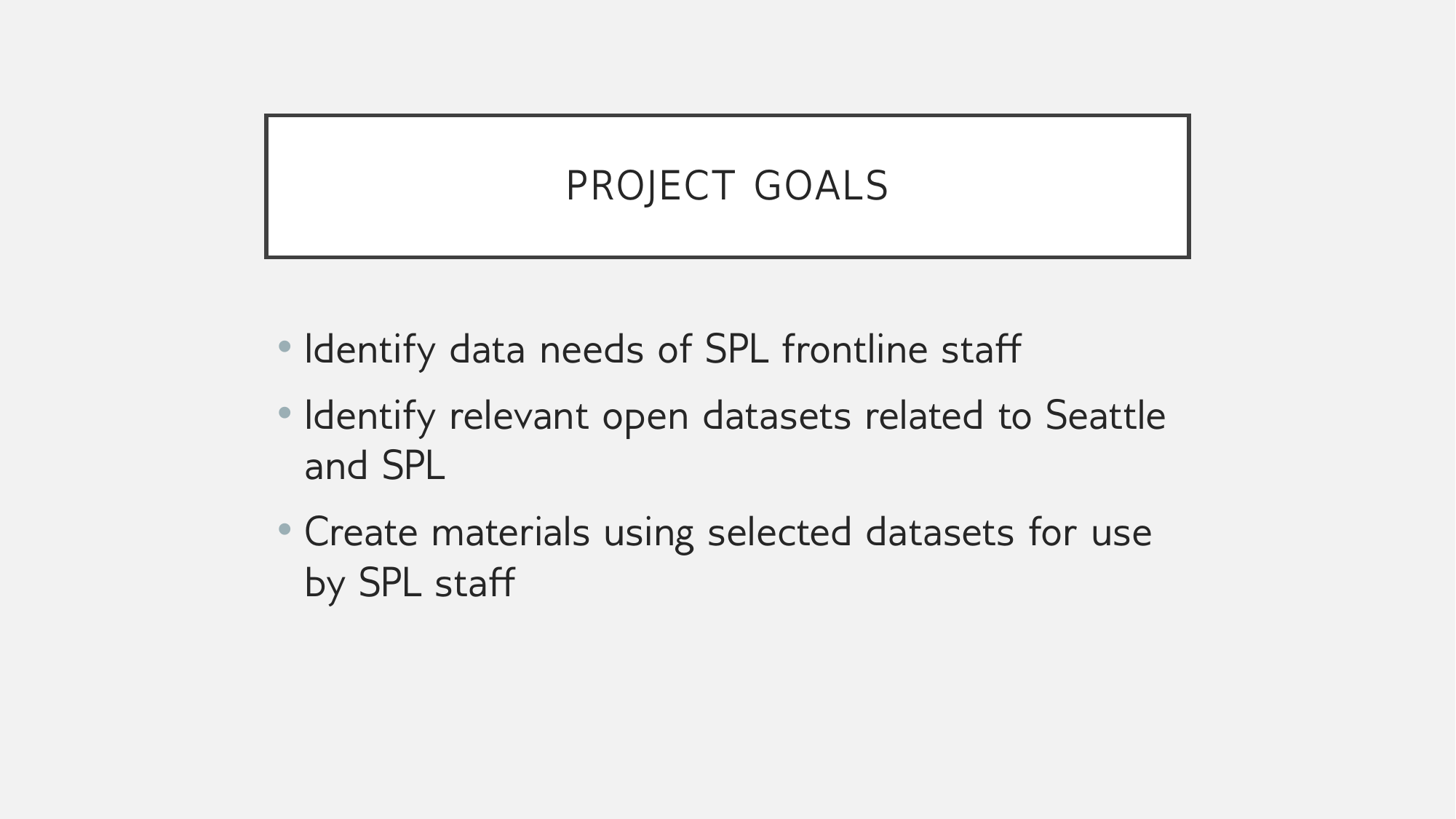

# Project Goals
Identify data needs of SPL frontline staff
Identify relevant open datasets related to Seattle and SPL
Create materials using selected datasets for use by SPL staff